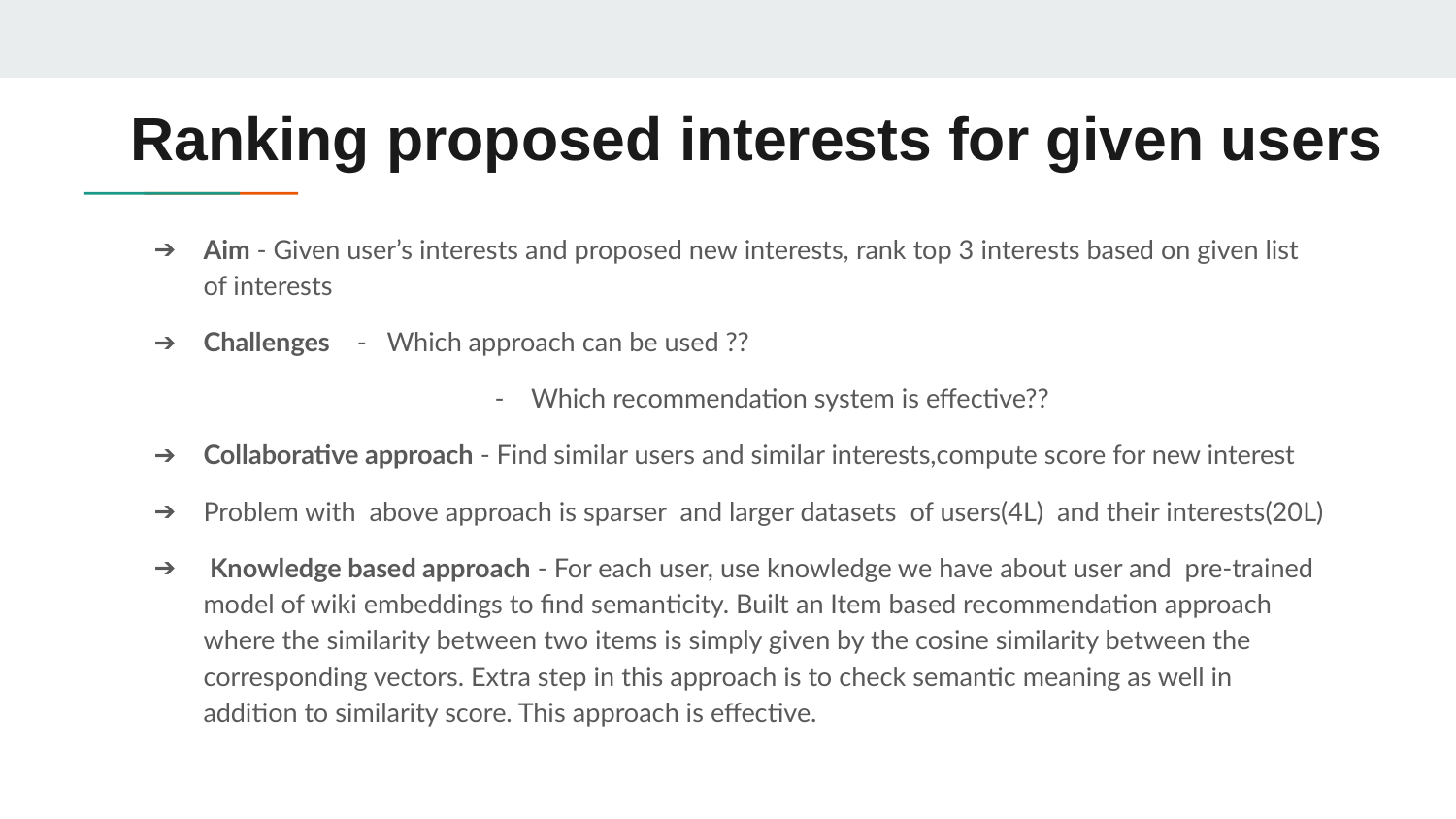

# Ranking proposed interests for given users
Aim - Given user’s interests and proposed new interests, rank top 3 interests based on given list of interests
Challenges    -   Which approach can be used ??
		-    Which recommendation system is effective??
Collaborative approach - Find similar users and similar interests,compute score for new interest
Problem with  above approach is sparser  and larger datasets  of users(4L)  and their interests(20L)
 Knowledge based approach - For each user, use knowledge we have about user and  pre-trained model of wiki embeddings to find semanticity. Built an Item based recommendation approach where the similarity between two items is simply given by the cosine similarity between the corresponding vectors. Extra step in this approach is to check semantic meaning as well in addition to similarity score. This approach is effective.